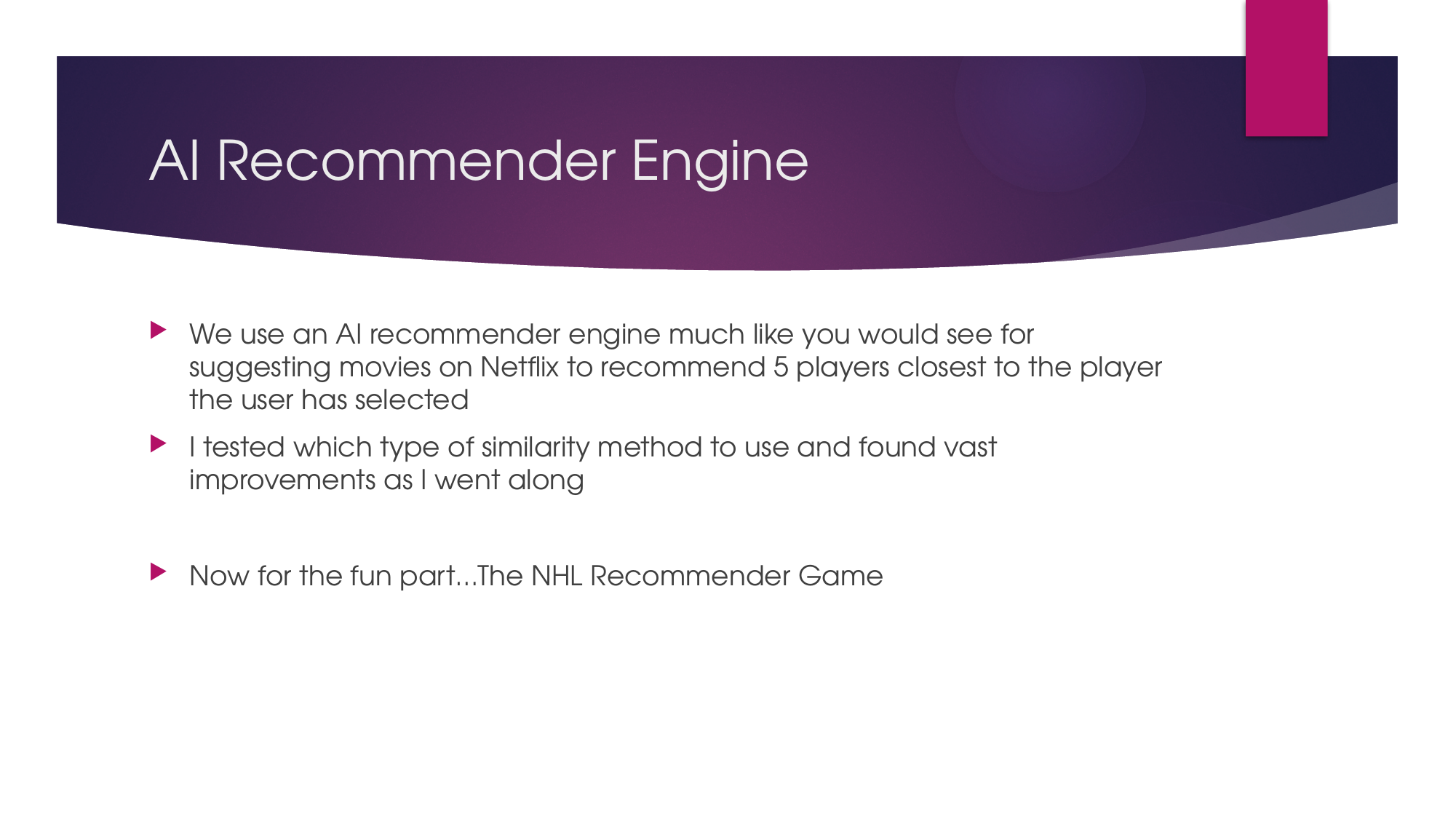

# AI Recommender Engine
We use an AI recommender engine much like you would see for suggesting movies on Netflix to recommend 5 players closest to the player the user has selected
I tested which type of similarity method to use and found vast improvements as I went along

Now for the fun part…The NHL Recommender Game